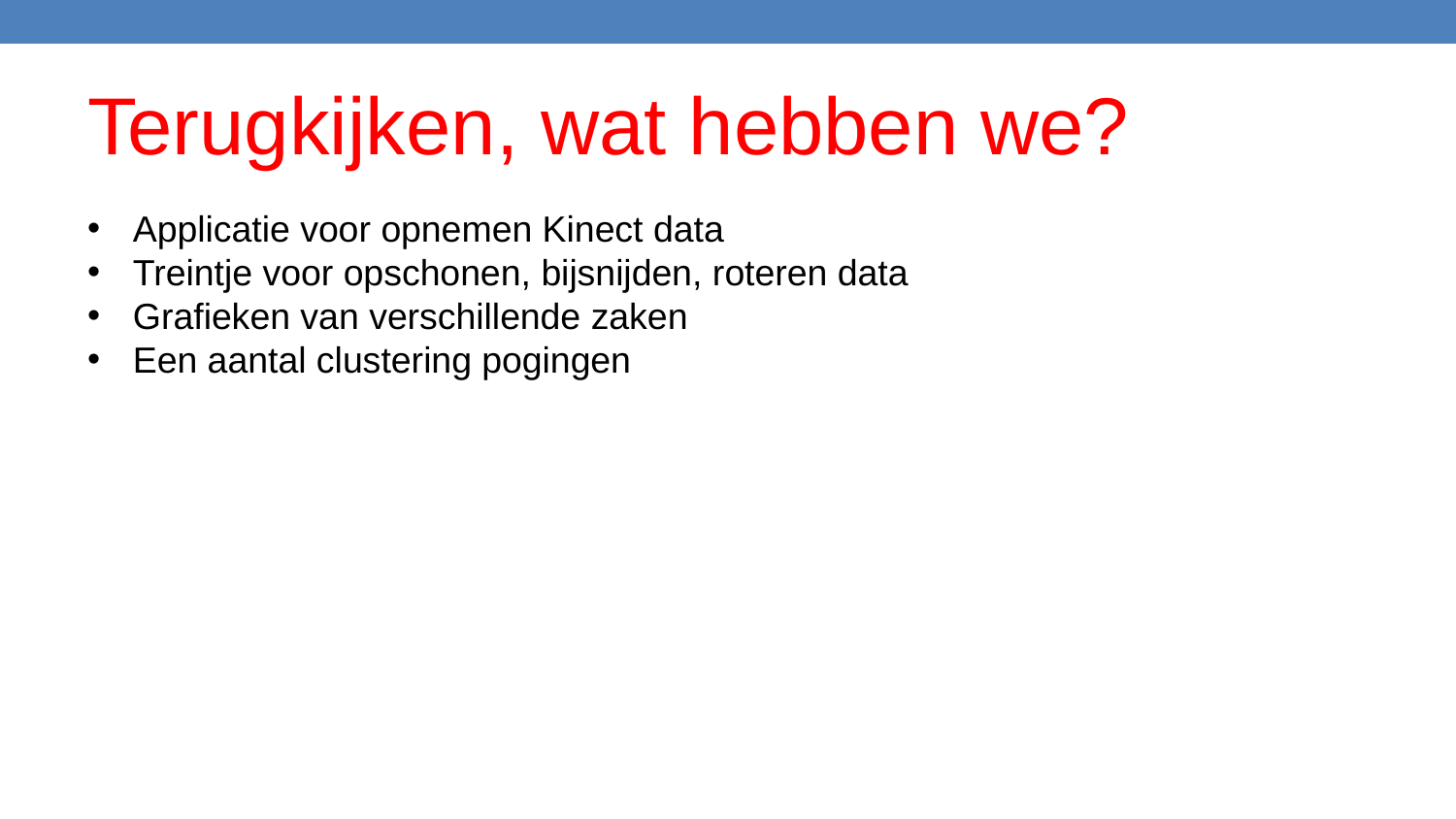

# Terugkijken, wat hebben we?
Applicatie voor opnemen Kinect data
Treintje voor opschonen, bijsnijden, roteren data
Grafieken van verschillende zaken
Een aantal clustering pogingen